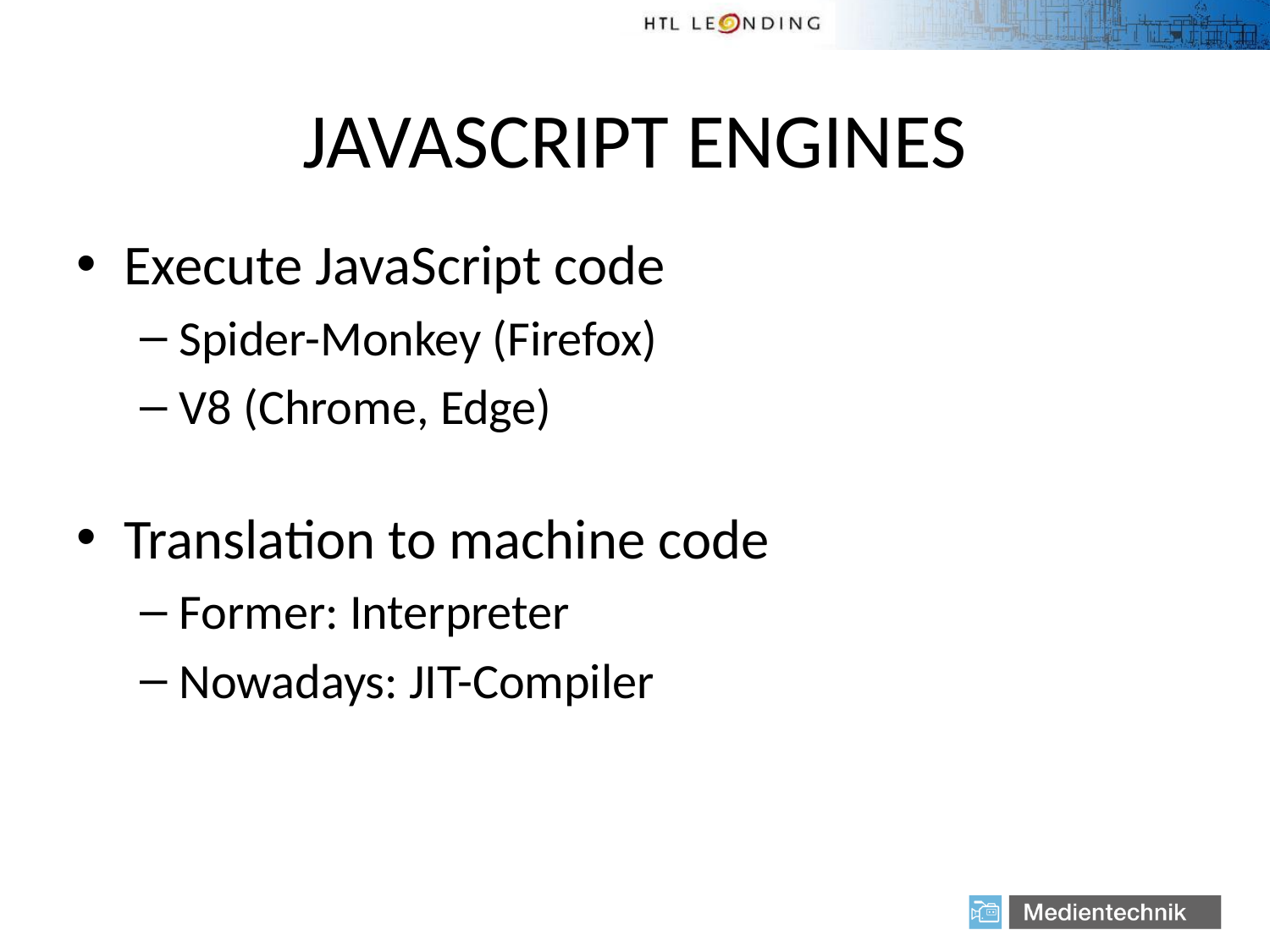

# JAVASCRIPT ENGINES
Execute JavaScript code
Spider-Monkey (Firefox)
V8 (Chrome, Edge)

Translation to machine code
Former: Interpreter
Nowadays: JIT-Compiler